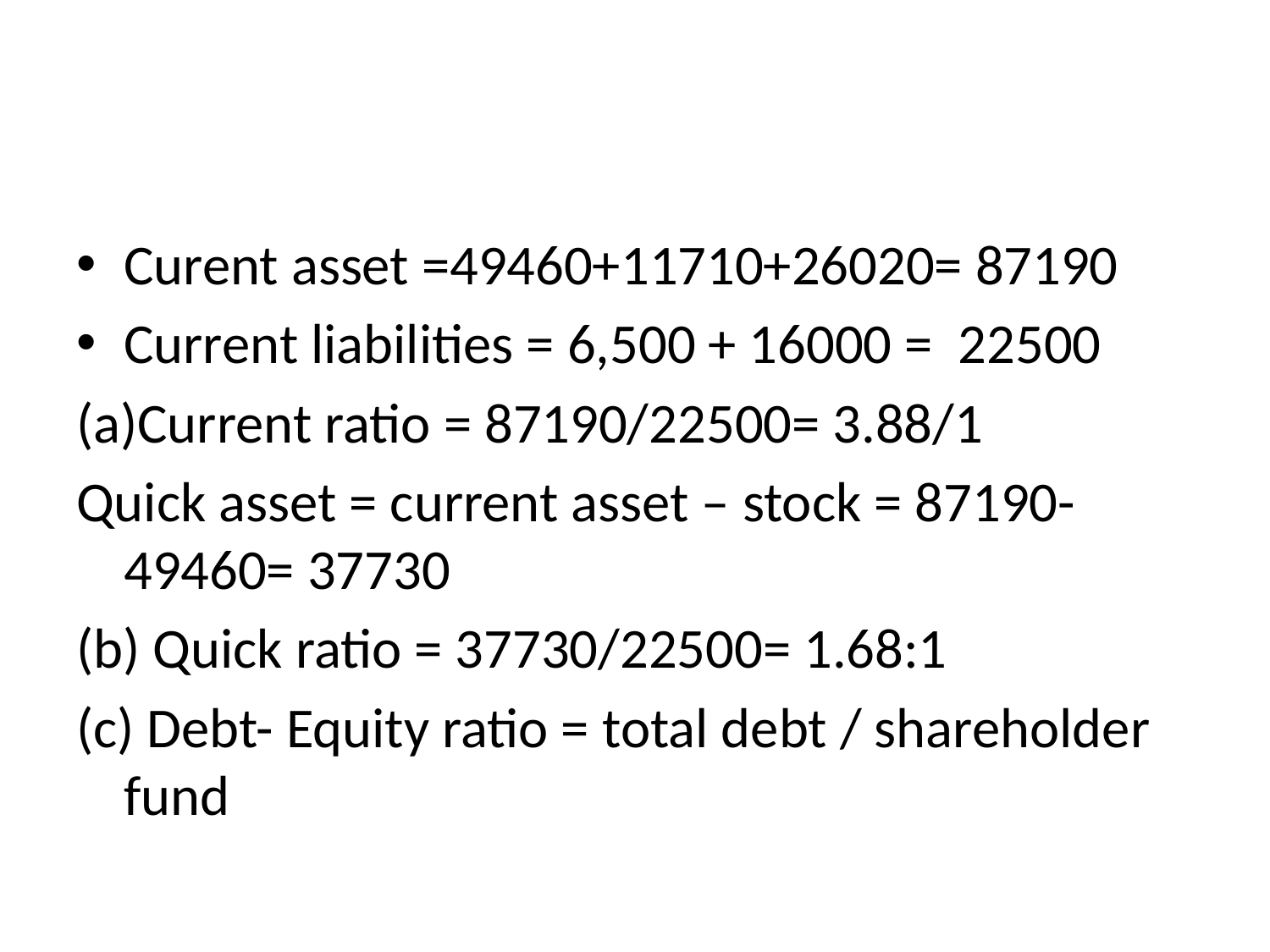

#
Curent asset =49460+11710+26020= 87190
Current liabilities = 6,500 + 16000 =  22500
(a)Current ratio = 87190/22500= 3.88/1
Quick asset = current asset – stock = 87190-49460= 37730
(b) Quick ratio = 37730/22500= 1.68:1
(c) Debt- Equity ratio = total debt / shareholder fund